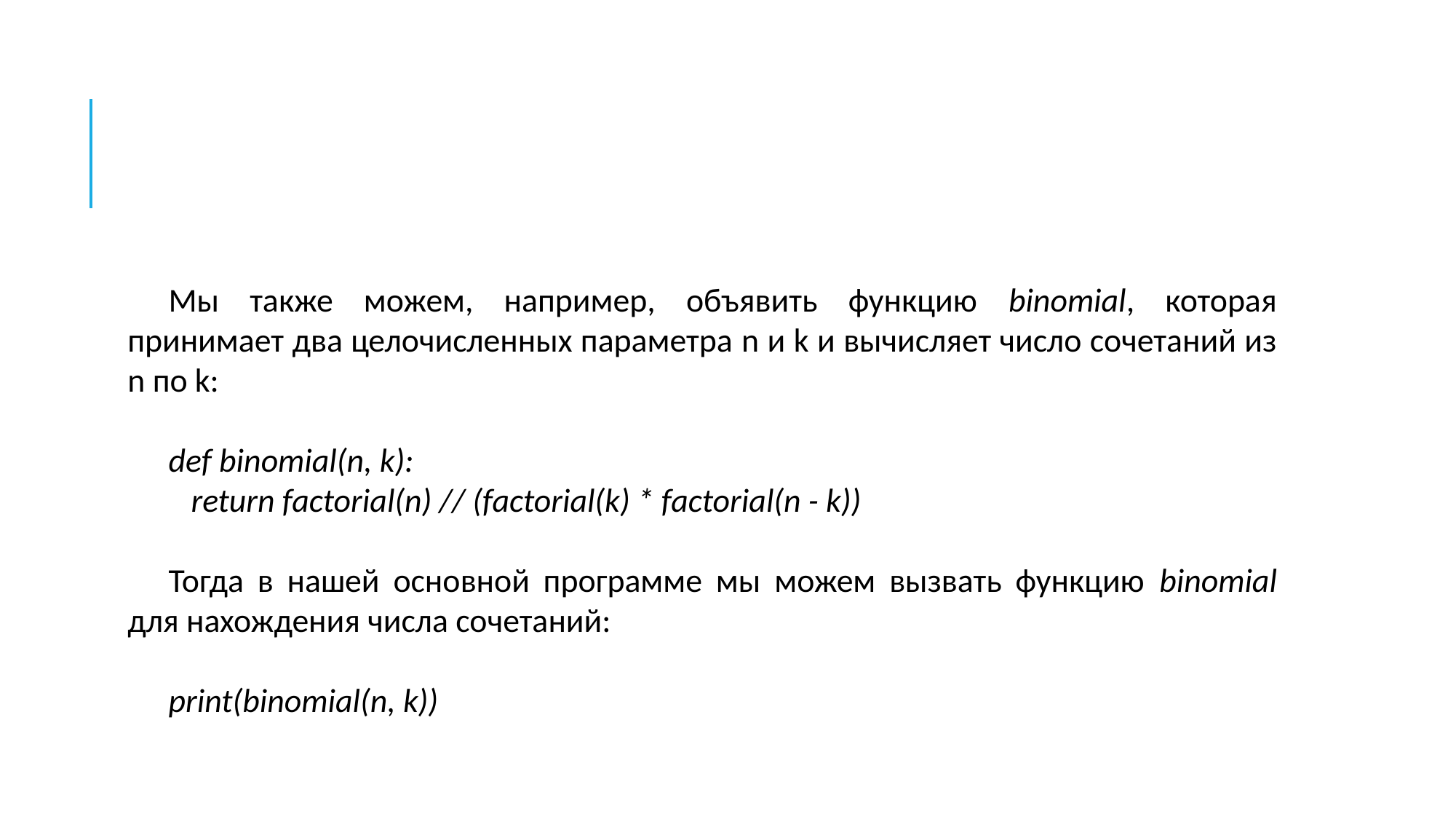

#
Мы также можем, например, объявить функцию binomial, которая принимает два целочисленных параметра n и k и вычисляет число сочетаний из n по k:

def binomial(n, k):
   return factorial(n) // (factorial(k) * factorial(n - k))

Тогда в нашей основной программе мы можем вызвать функцию binomial для нахождения числа сочетаний:

print(binomial(n, k))